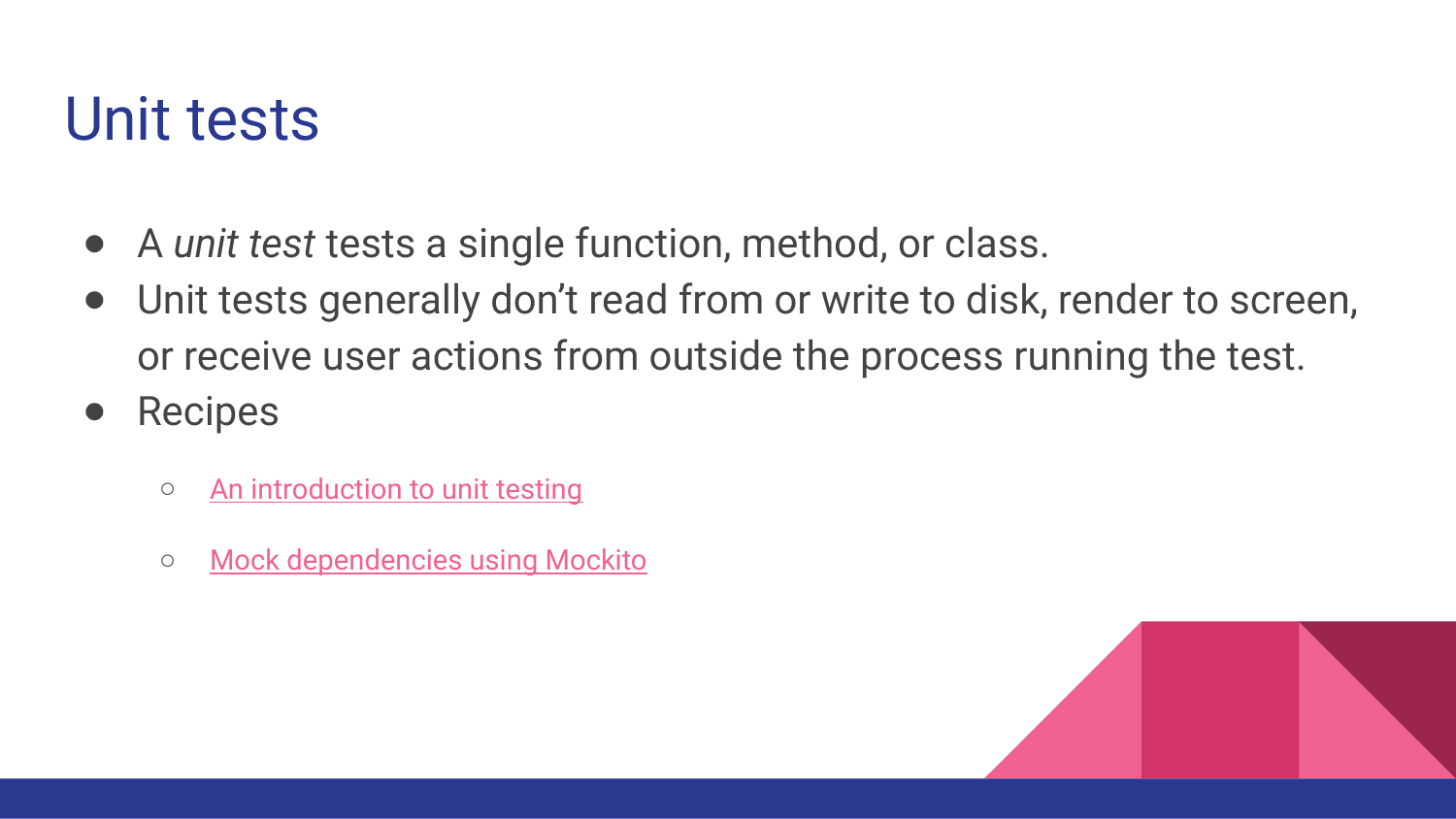

# Unit tests
A unit test tests a single function, method, or class.
Unit tests generally don’t read from or write to disk, render to screen, or receive user actions from outside the process running the test.
Recipes
An introduction to unit testing
Mock dependencies using Mockito